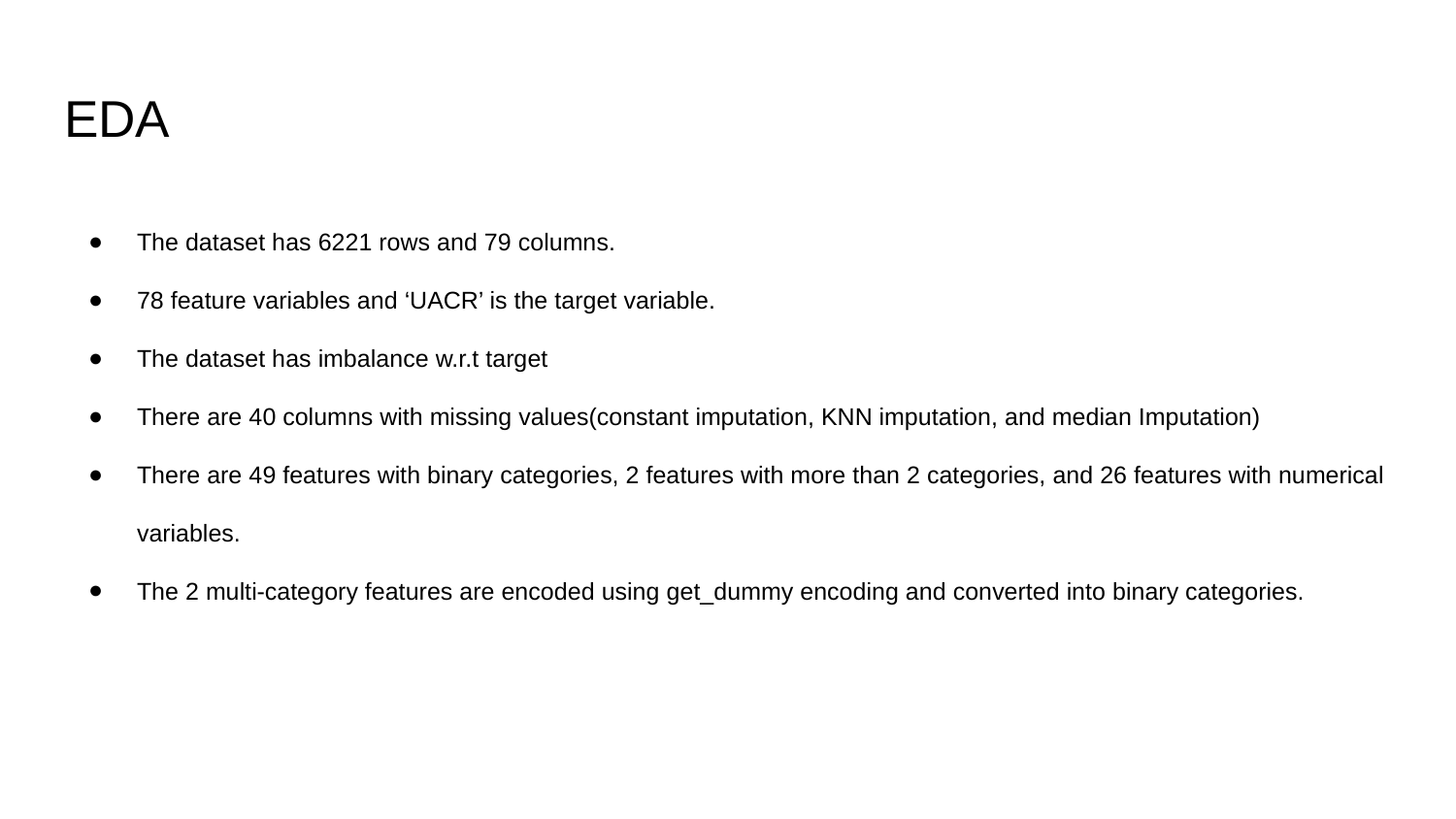

# EDA
The dataset has 6221 rows and 79 columns.
78 feature variables and ‘UACR’ is the target variable.
The dataset has imbalance w.r.t target
There are 40 columns with missing values(constant imputation, KNN imputation, and median Imputation)
There are 49 features with binary categories, 2 features with more than 2 categories, and 26 features with numerical variables.
The 2 multi-category features are encoded using get_dummy encoding and converted into binary categories.